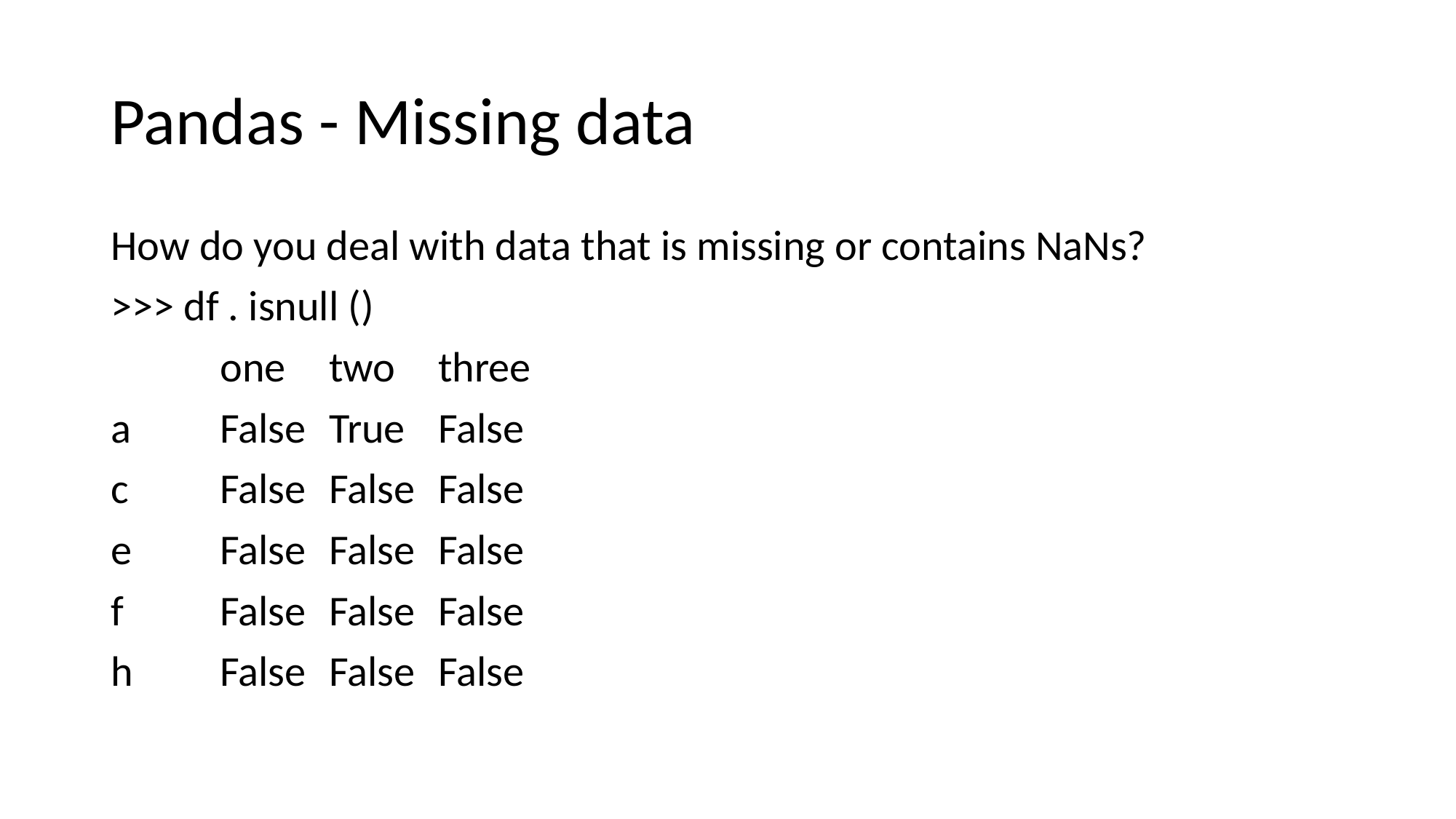

# Pandas - Missing data
How do you deal with data that is missing or contains NaNs?
>>> df . isnull ()
	one 	two 	three
a 	False 	True 	False
c 	False 	False 	False
e 	False 	False 	False
f 	False 	False 	False
h 	False 	False 	False